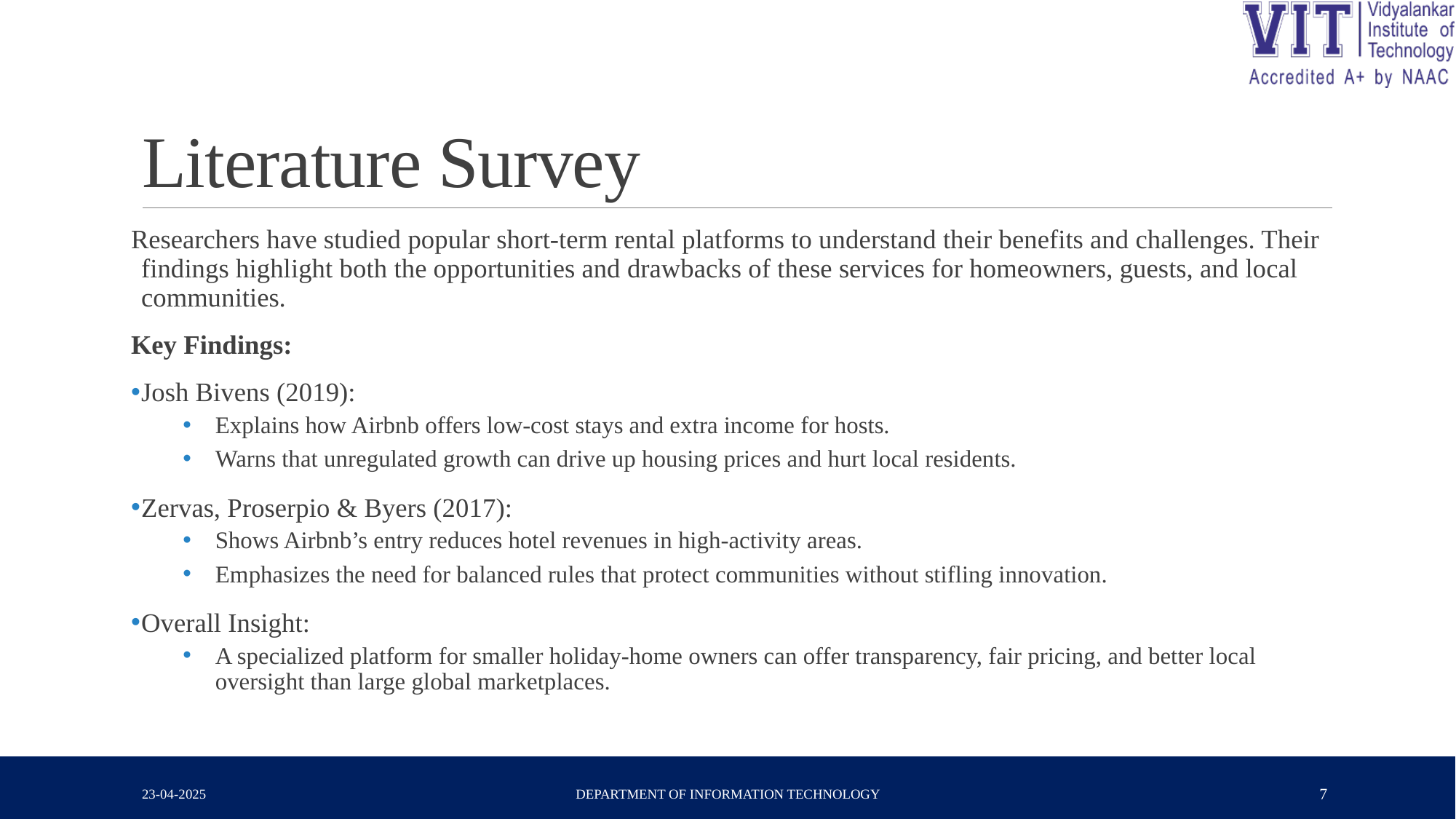

# Literature Survey
Researchers have studied popular short‑term rental platforms to understand their benefits and challenges. Their findings highlight both the opportunities and drawbacks of these services for homeowners, guests, and local communities.
Key Findings:
Josh Bivens (2019):
Explains how Airbnb offers low‑cost stays and extra income for hosts.
Warns that unregulated growth can drive up housing prices and hurt local residents.
Zervas, Proserpio & Byers (2017):
Shows Airbnb’s entry reduces hotel revenues in high‑activity areas.
Emphasizes the need for balanced rules that protect communities without stifling innovation.
Overall Insight:
A specialized platform for smaller holiday‑home owners can offer transparency, fair pricing, and better local oversight than large global marketplaces.

23-04-2025
Department of Information Technology
7